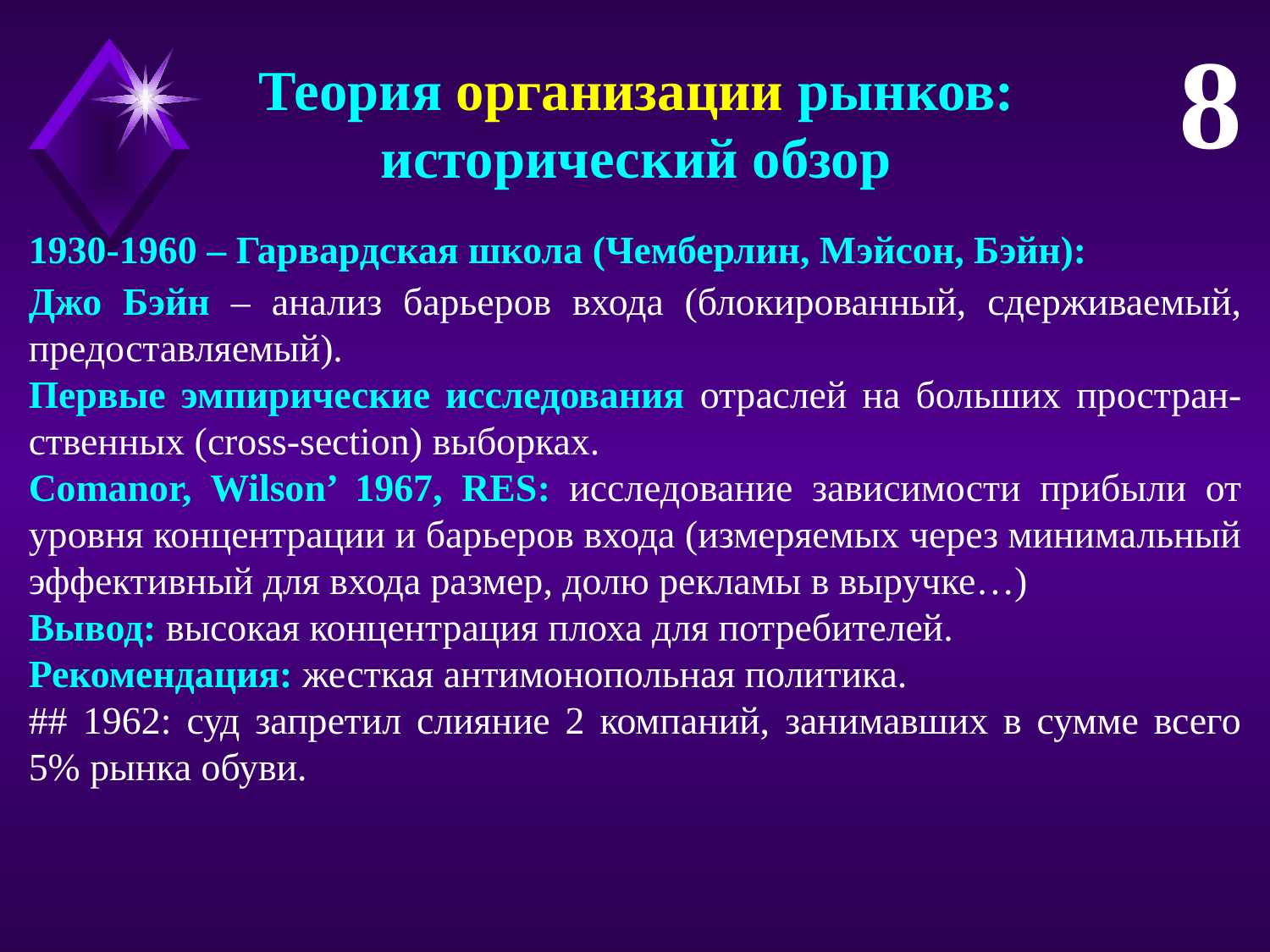

8
Теория организации рынков:
исторический обзор
1930-1960 – Гарвардская школа (Чемберлин, Мэйсон, Бэйн):
Джо Бэйн – анализ барьеров входа (блокированный, сдерживаемый, предоставляемый).
Первые эмпирические исследования отраслей на больших простран-ственных (cross-section) выборках.
Comanor, Wilson’ 1967, RES: исследование зависимости прибыли от уровня концентрации и барьеров входа (измеряемых через минимальный эффективный для входа размер, долю рекламы в выручке…)
Вывод: высокая концентрация плоха для потребителей.
Рекомендация: жесткая антимонопольная политика.
## 1962: суд запретил слияние 2 компаний, занимавших в сумме всего 5% рынка обуви.